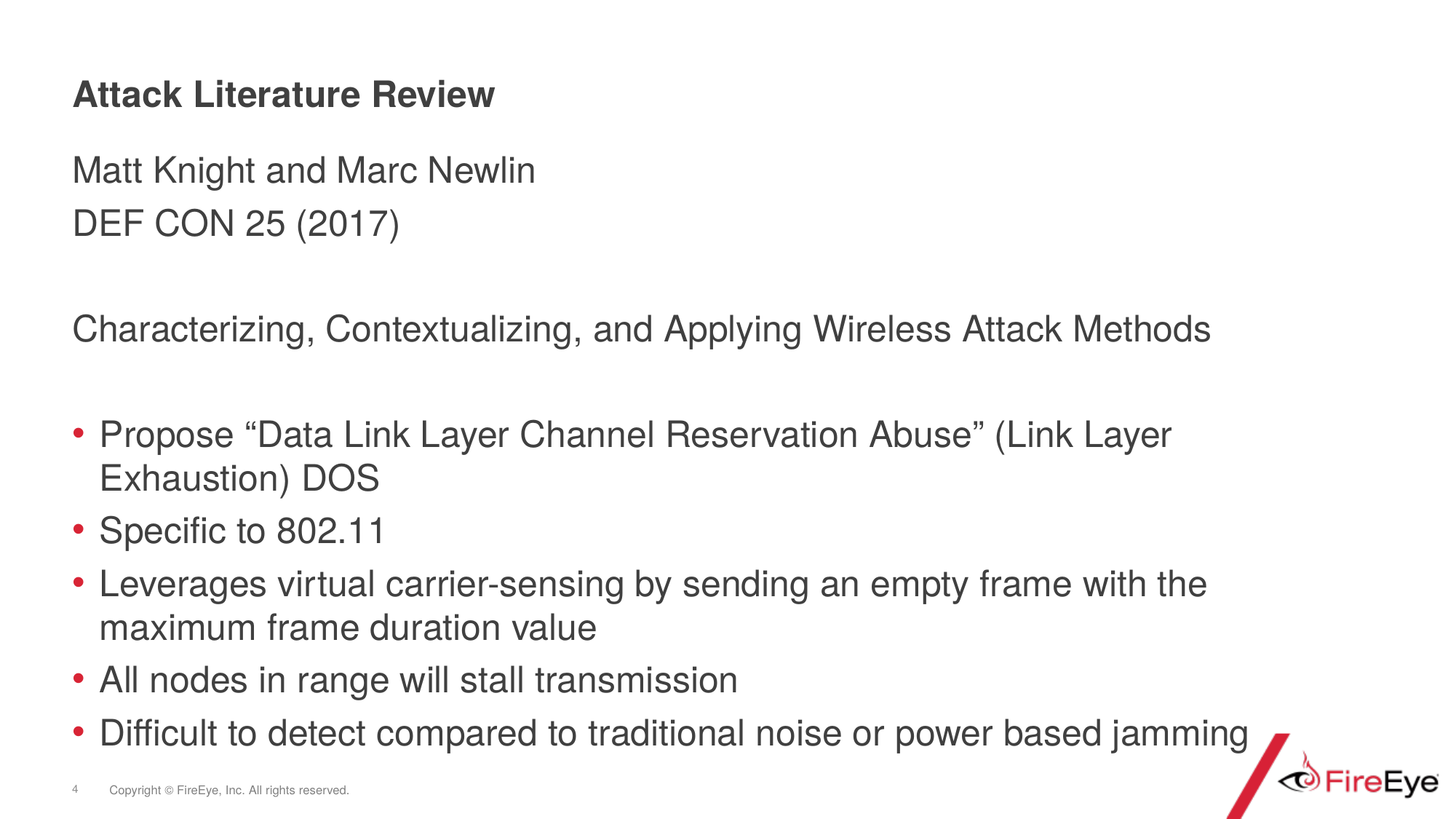

Attack Literature Review
Matt Knight and Marc Newlin
DEF CON 25 (2017)

Characterizing, Contextualizing, and Applying Wireless Attack Methods

Propose “Data Link Layer Channel Reservation Abuse” (Link Layer Exhaustion) DOS
Specific to 802.11
Leverages virtual carrier-sensing by sending an empty frame with the maximum frame duration value
All nodes in range will stall transmission
Difficult to detect compared to traditional noise or power based jamming